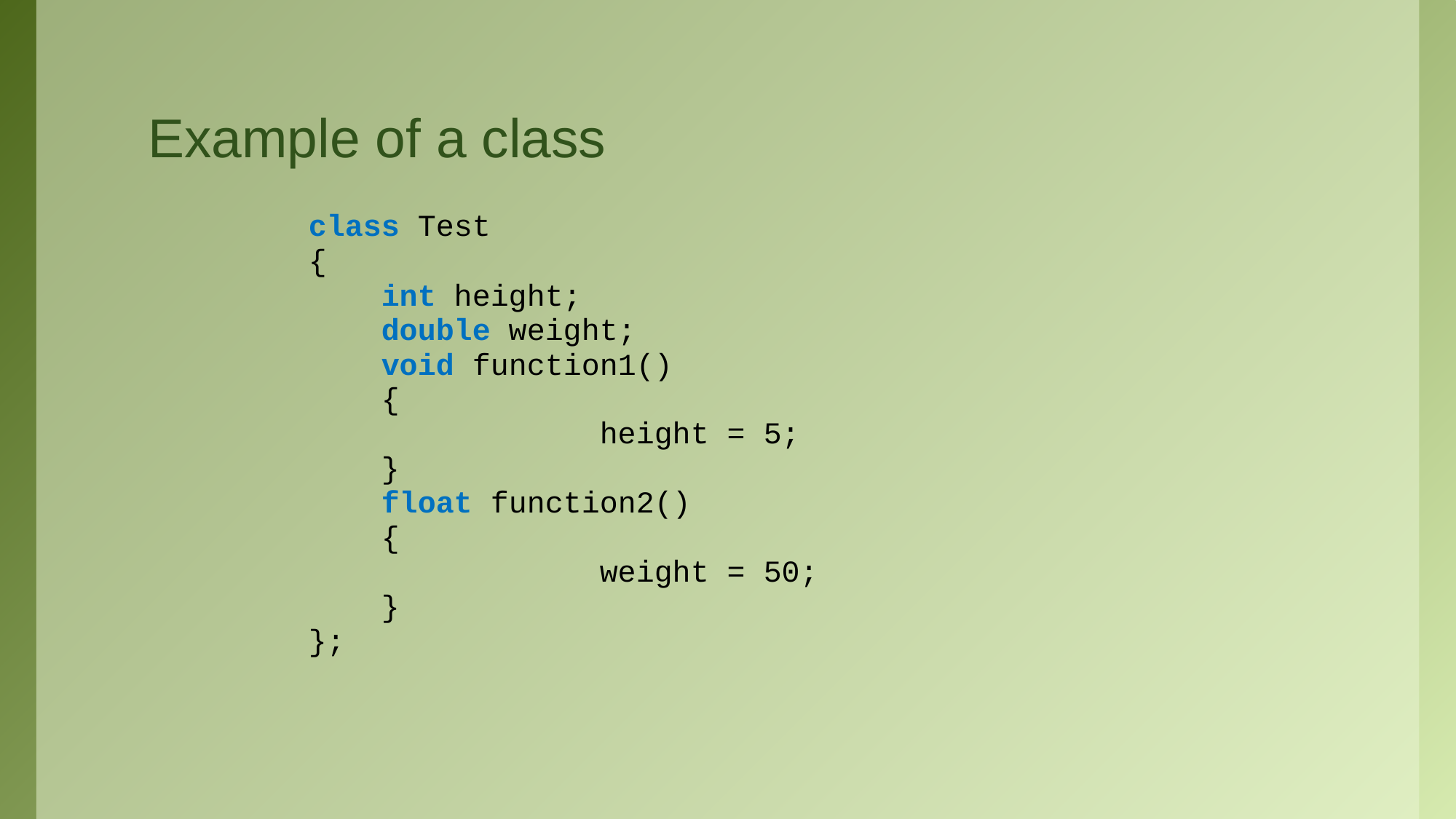

# Example of a class
class Test
{
int height;
double weight;
void function1()
{
		height = 5;
}
float function2()
{
		weight = 50;
}
};